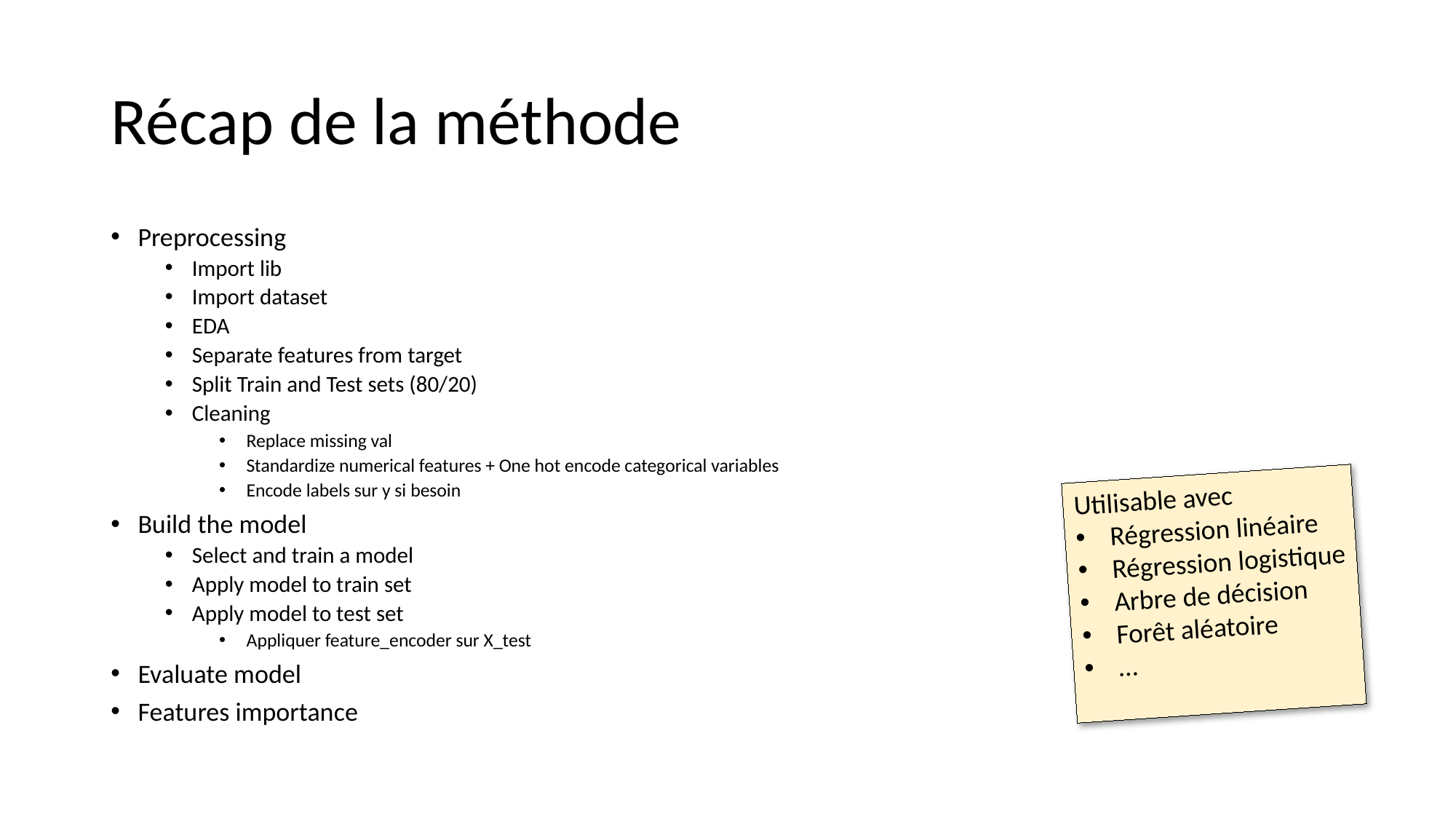

# Récap de la méthode
Preprocessing
Import lib
Import dataset
EDA
Separate features from target
Split Train and Test sets (80/20)
Cleaning
Replace missing val
Standardize numerical features + One hot encode categorical variables
Encode labels sur y si besoin
Build the model
Select and train a model
Apply model to train set
Apply model to test set
Appliquer feature_encoder sur X_test
Evaluate model
Features importance

Utilisable avec
Régression linéaire
Régression logistique
Arbre de décision
Forêt aléatoire
…